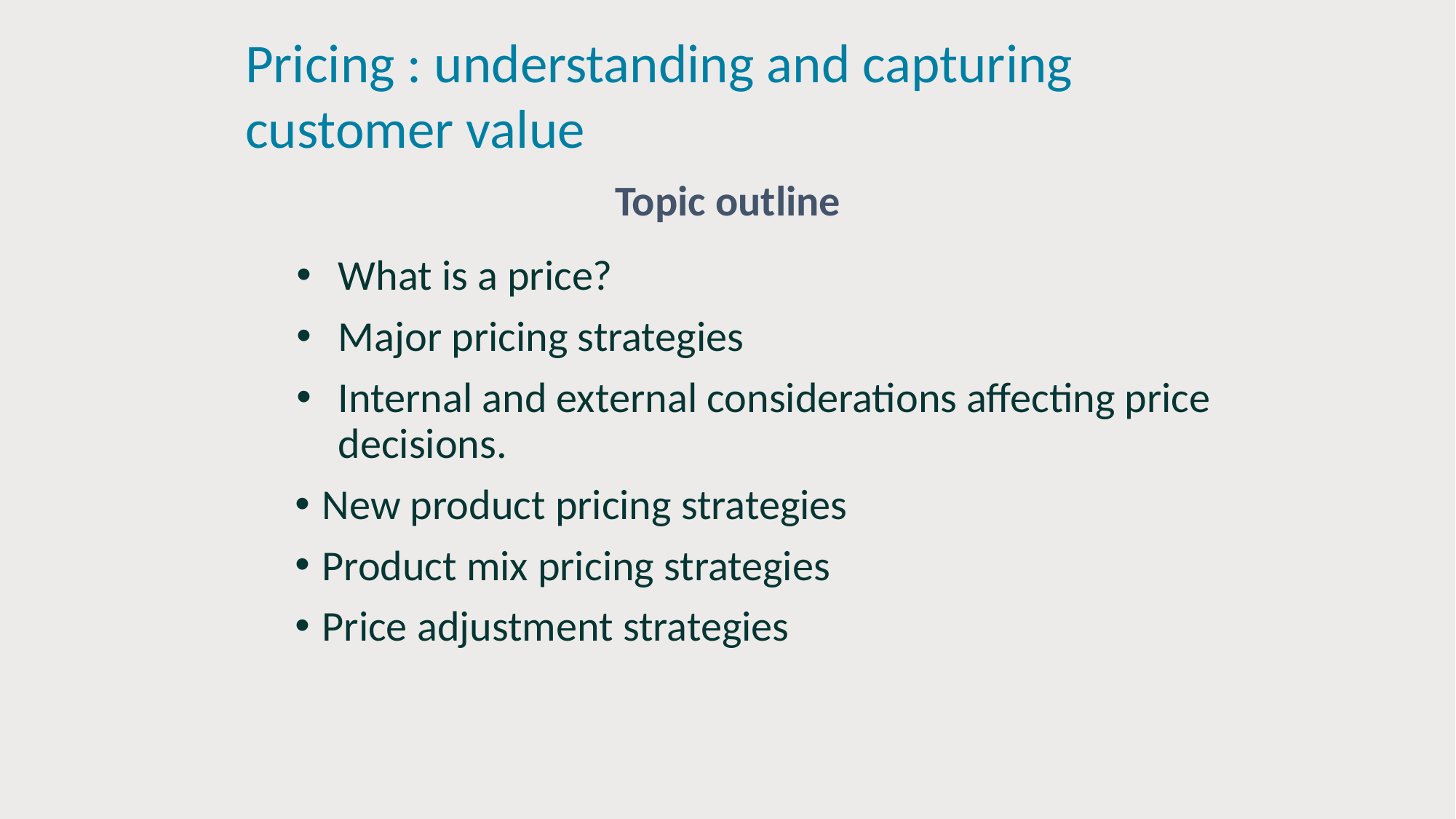

# Pricing : understanding and capturing customer value
Topic outline
What is a price?
Major pricing strategies
Internal and external considerations affecting price decisions.
New product pricing strategies
Product mix pricing strategies
Price adjustment strategies